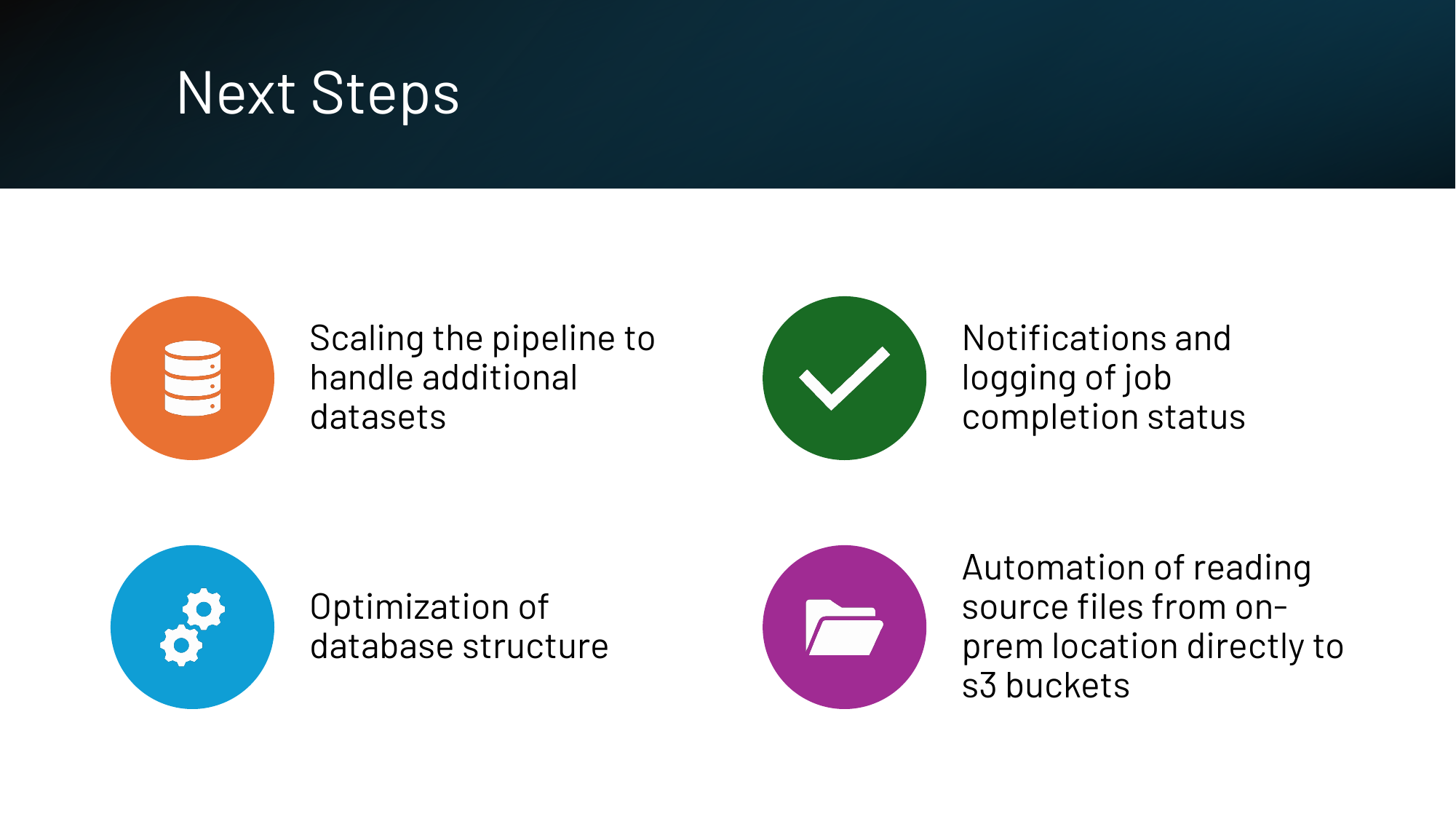

# Next Steps
Scaling the pipeline to handle additional datasets
Notifications and logging of job completion status
Optimization of database structure
Automation of reading source files from on-prem location directly to s3 buckets